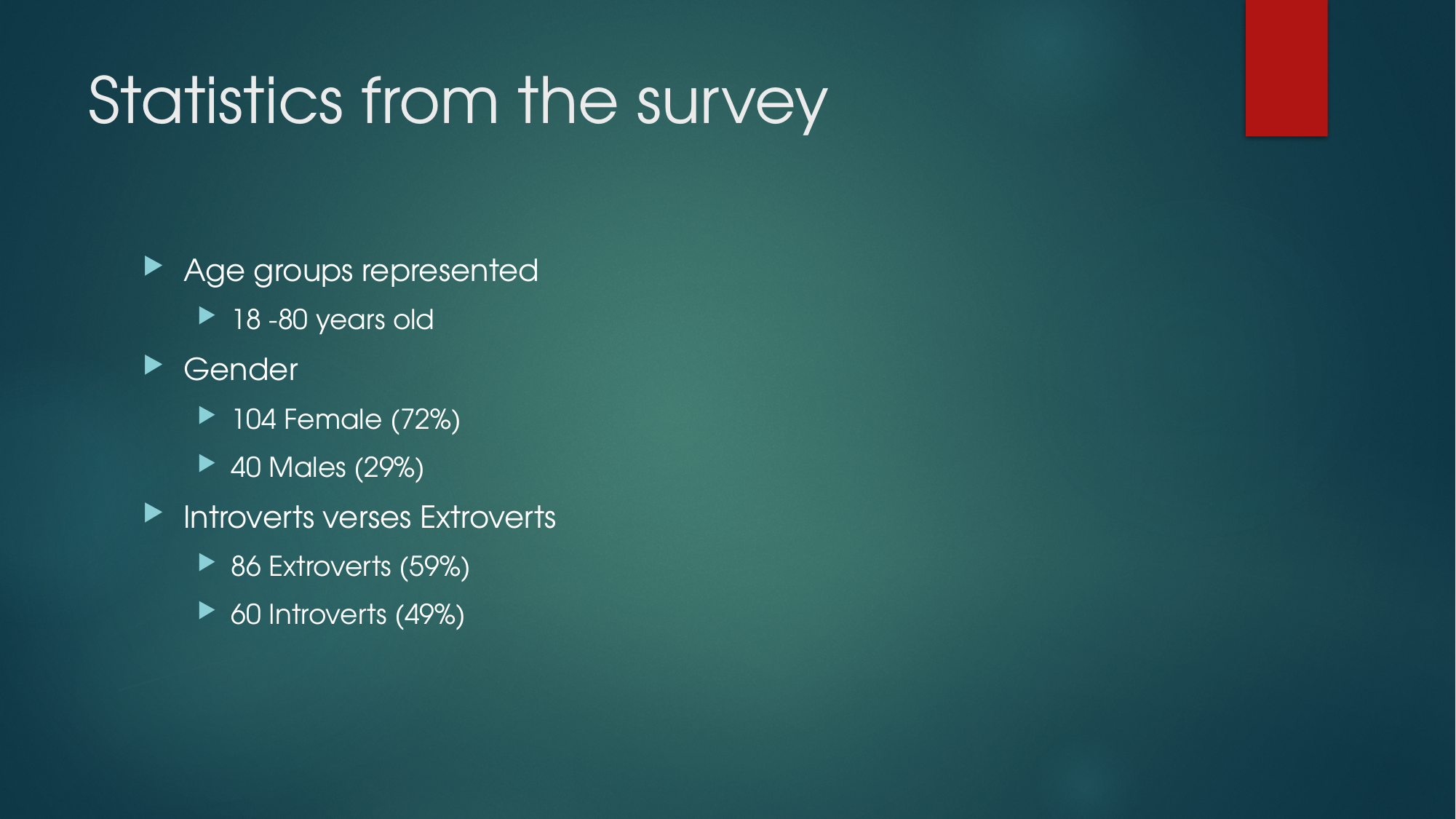

# Statistics from the survey
Age groups represented
18 -80 years old
Gender
104 Female (72%)
40 Males (29%)
Introverts verses Extroverts
86 Extroverts (59%)
60 Introverts (49%)